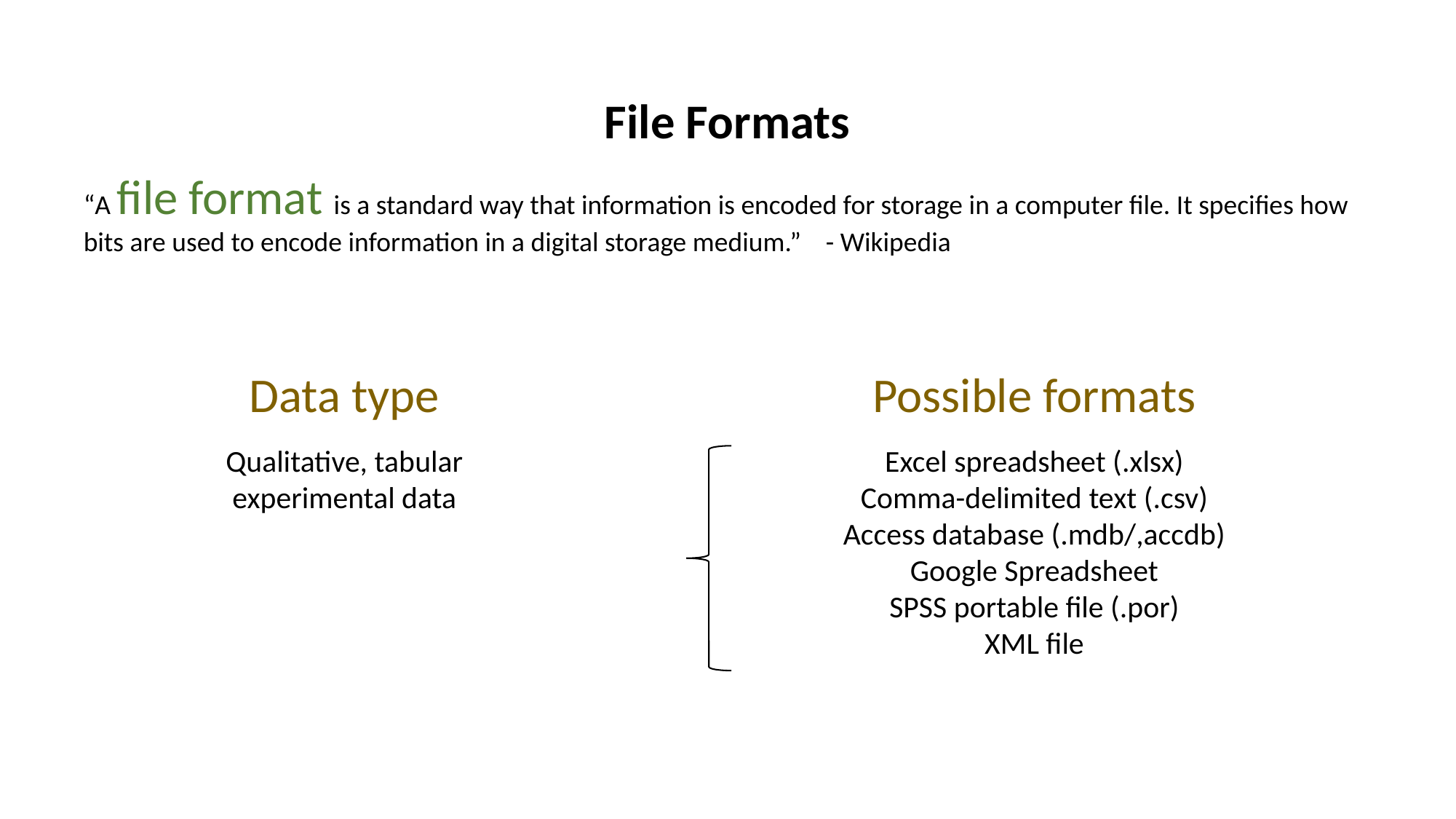

# File Formats
“A file format is a standard way that information is encoded for storage in a computer file. It specifies how bits are used to encode information in a digital storage medium.”    - Wikipedia
Data type
Qualitative, tabular
experimental data
Possible formats
Excel spreadsheet (.xlsx)
Comma-delimited text (.csv)
Access database (.mdb/,accdb)
Google Spreadsheet
SPSS portable file (.por)
XML file